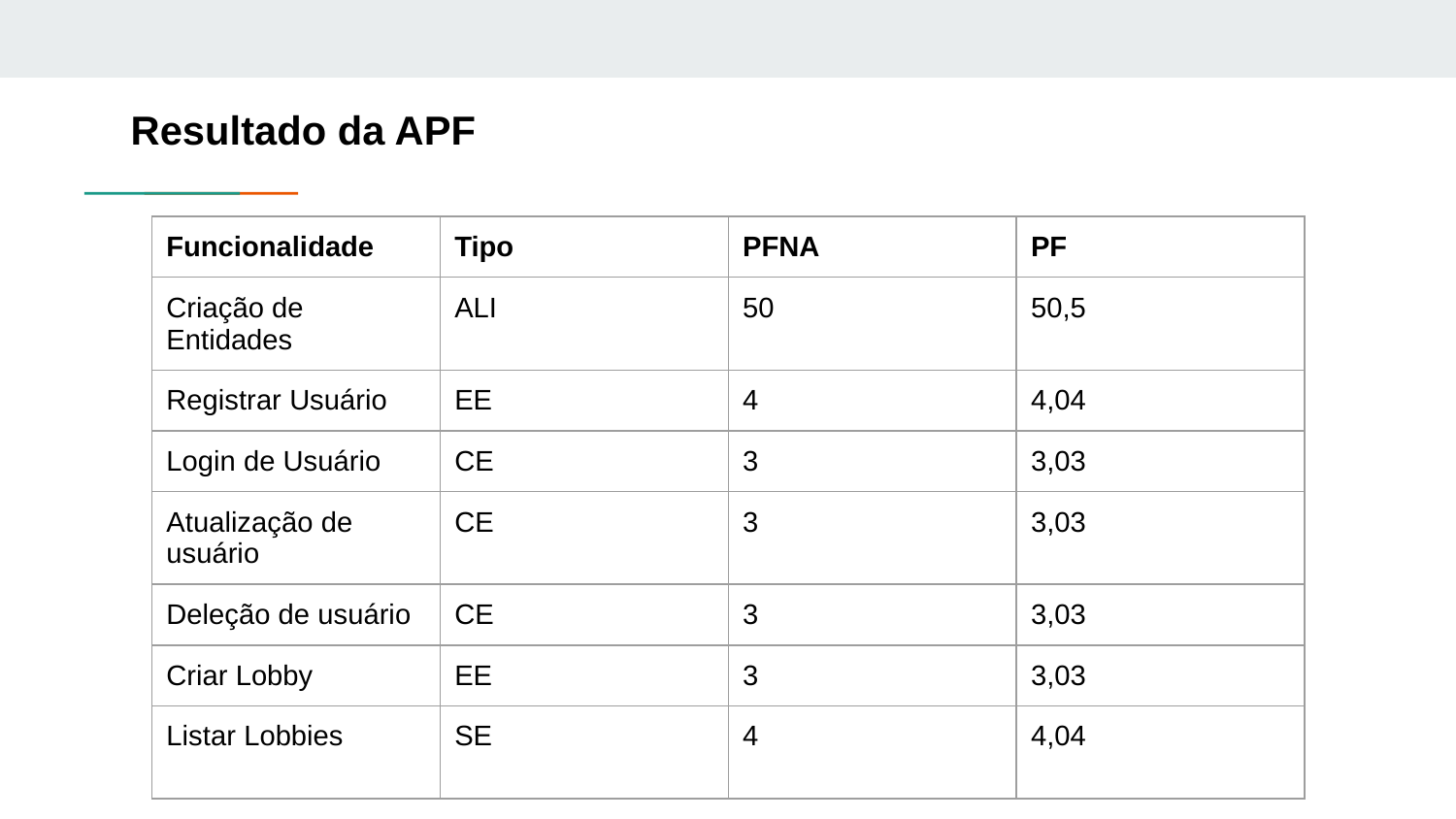

# Resultado da APF
| Funcionalidade | Tipo | PFNA | PF |
| --- | --- | --- | --- |
| Criação de Entidades | ALI | 50 | 50,5 |
| Registrar Usuário | EE | 4 | 4,04 |
| Login de Usuário | CE | 3 | 3,03 |
| Atualização de usuário | CE | 3 | 3,03 |
| Deleção de usuário | CE | 3 | 3,03 |
| Criar Lobby | EE | 3 | 3,03 |
| Listar Lobbies | SE | 4 | 4,04 |